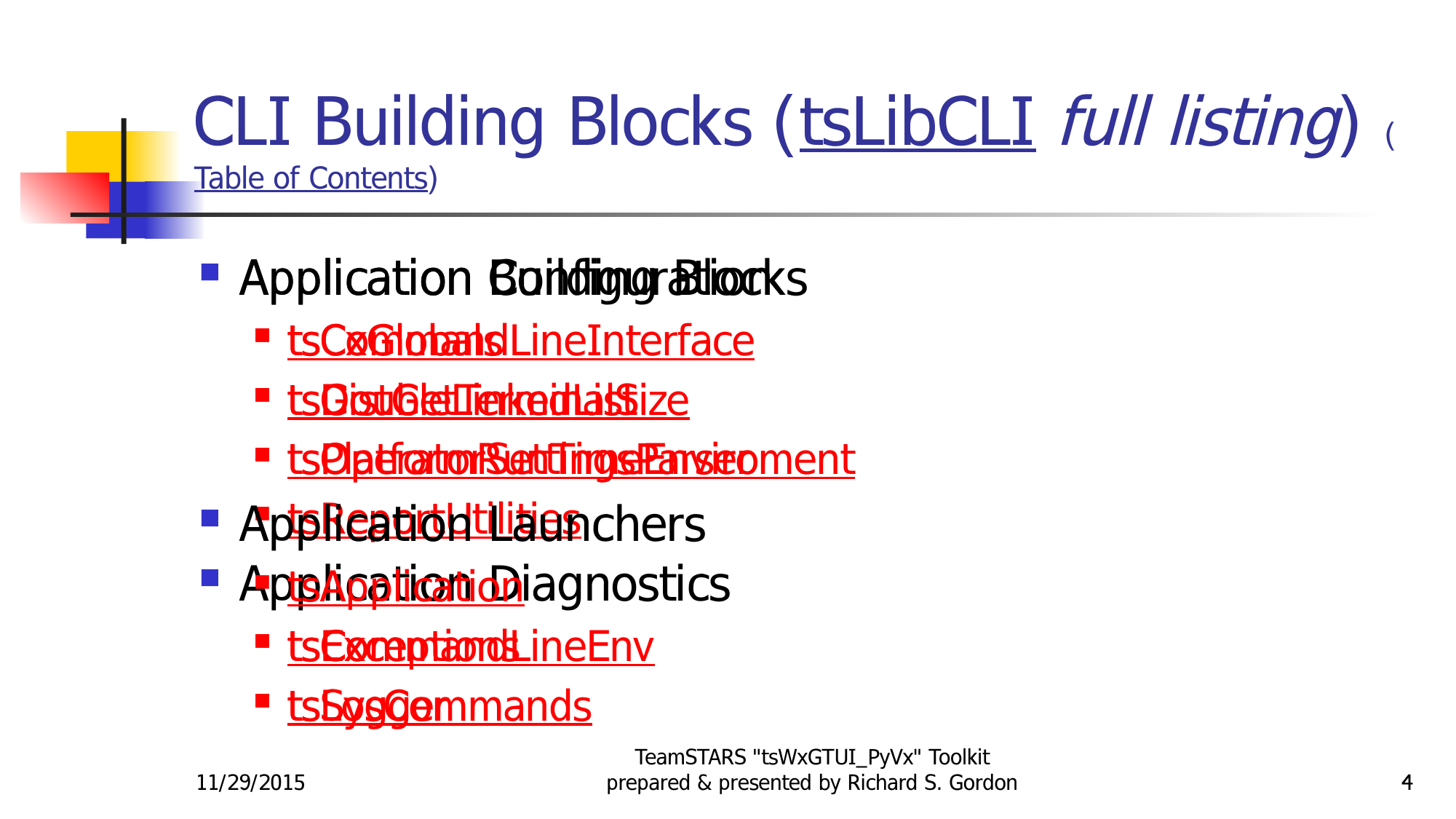

# CLI Building Blocks (tsLibCLI full listing) (Table of Contents)
Application Building Blocks
tsCommandLineInterface
tsDoubleLinkedList
tsOperatorSettingsParser
tsReportUtilities
Application Diagnostics
tsExceptions
tsLogger
Application Configuration
tsCxGlobals
tsGistGetTerminalSize
tsPlatformRunTimeEnviroment
Application Launchers
tsApplication
tsCommandLineEnv
tsSysCommands
11/29/2015
TeamSTARS "tsWxGTUI_PyVx" Toolkit prepared & presented by Richard S. Gordon
4